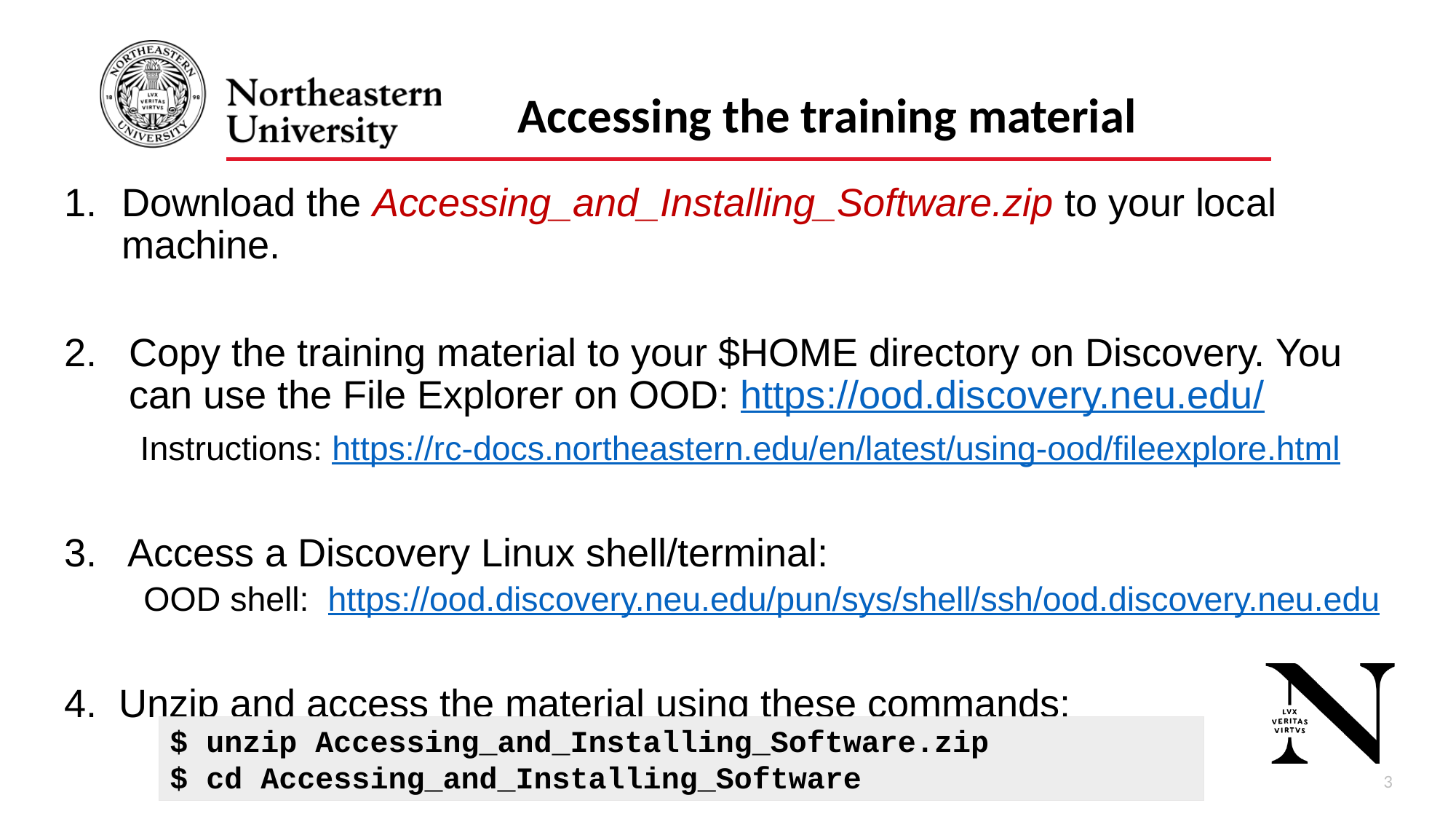

Accessing the training material
Download the Accessing_and_Installing_Software.zip to your local machine.

Copy the training material to your $HOME directory on Discovery. You can use the File Explorer on OOD: https://ood.discovery.neu.edu/
        Instructions: https://rc-docs.northeastern.edu/en/latest/using-ood/fileexplore.html

3.   Access a Discovery Linux shell/terminal:
   OOD shell:  https://ood.discovery.neu.edu/pun/sys/shell/ssh/ood.discovery.neu.edu

4.  Unzip and access the material using these commands:
$ unzip Accessing_and_Installing_Software.zip
$ cd Accessing_and_Installing_Software
3